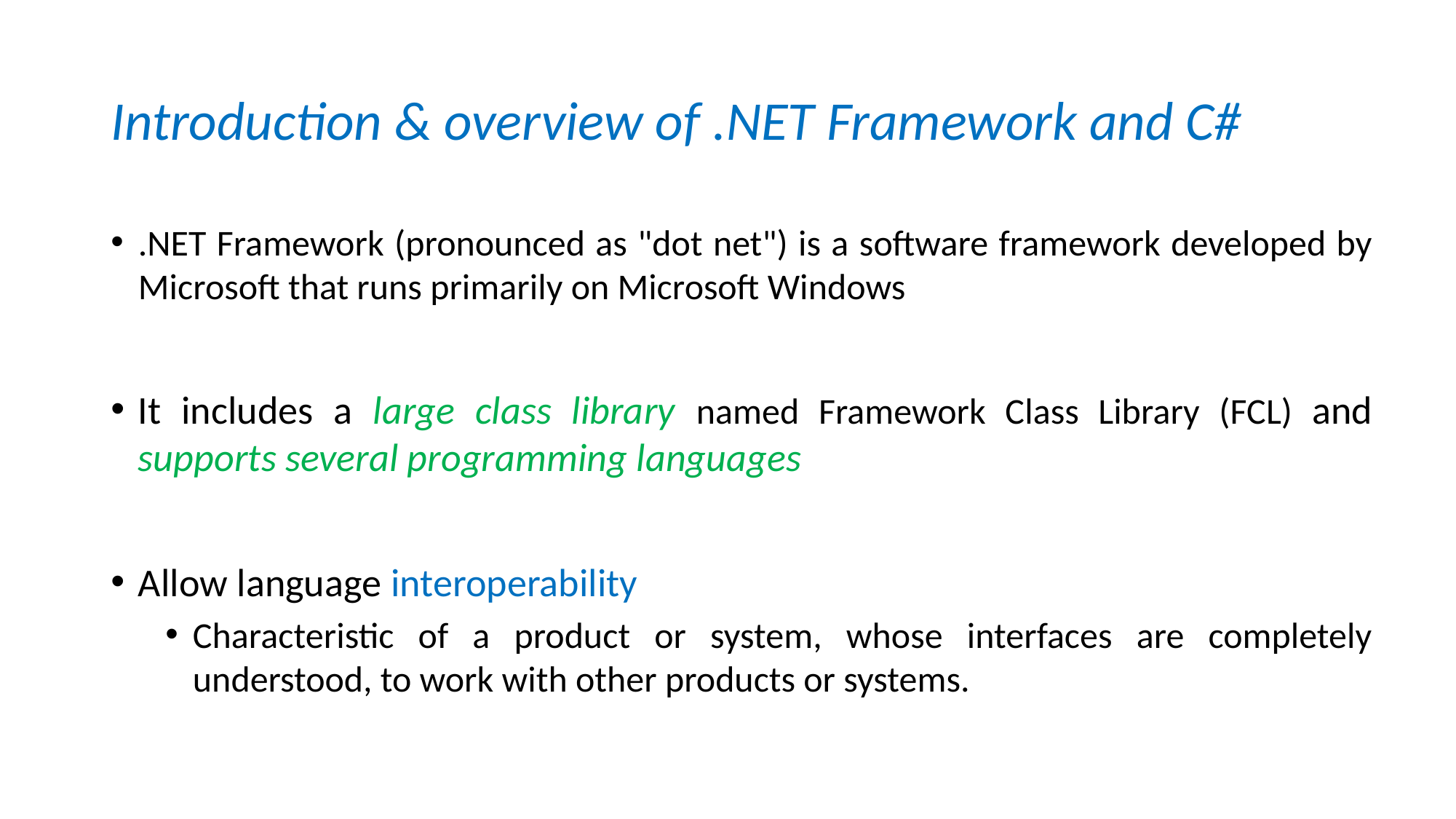

# Introduction & overview of .NET Framework and C#
.NET Framework (pronounced as "dot net") is a software framework developed by Microsoft that runs primarily on Microsoft Windows

It includes a large class library named Framework Class Library (FCL) and supports several programming languages

Allow language interoperability
Characteristic of a product or system, whose interfaces are completely understood, to work with other products or systems.